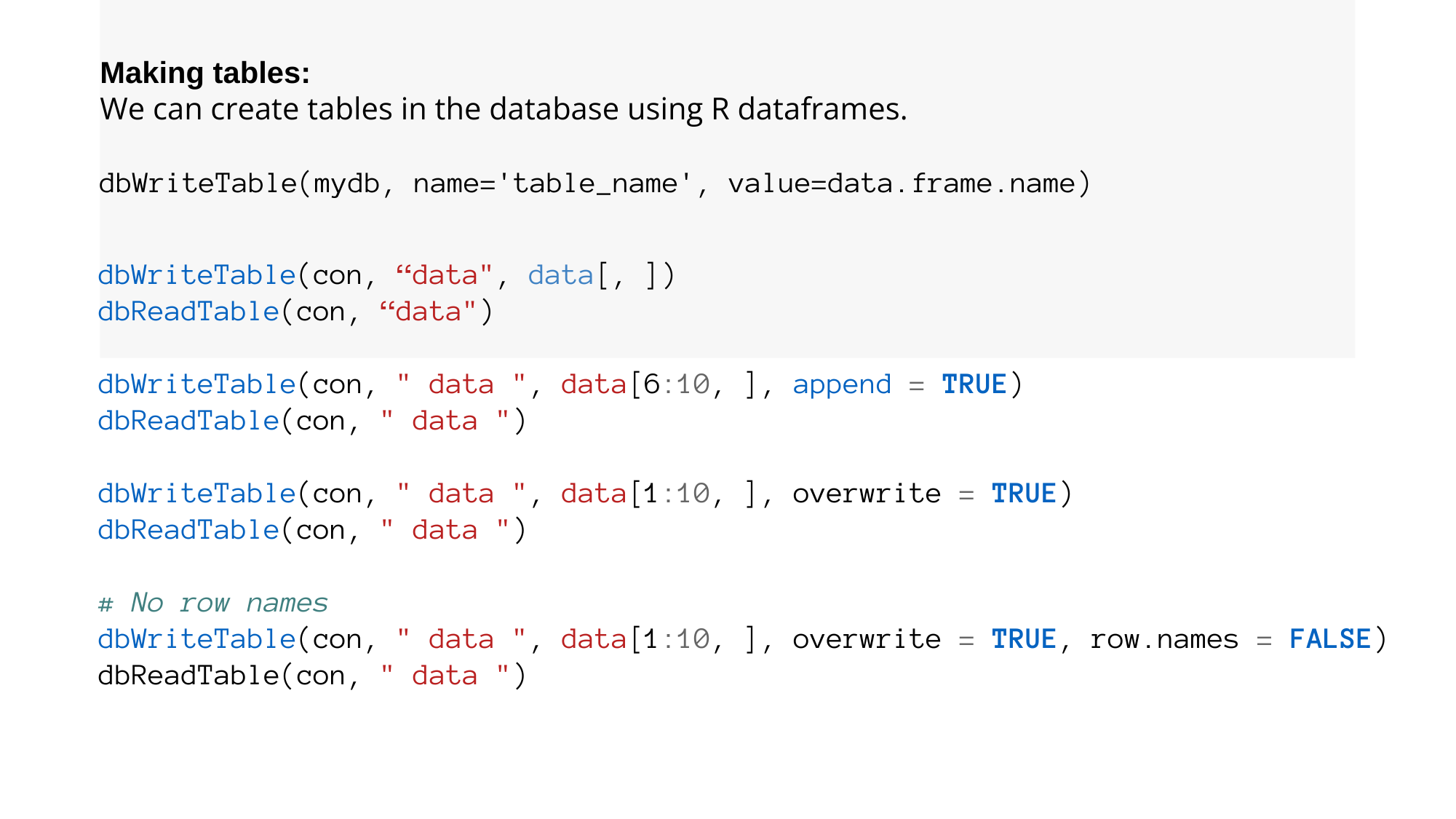

#
Making tables:
We can create tables in the database using R dataframes.
dbWriteTable(mydb, name='table_name', value=data.frame.name)
dbWriteTable(con, “data", data[, ])
dbReadTable(con, “data")

dbWriteTable(con, " data ", data[6:10, ], append = TRUE)
dbReadTable(con, " data ")

dbWriteTable(con, " data ", data[1:10, ], overwrite = TRUE)
dbReadTable(con, " data ")

# No row names
dbWriteTable(con, " data ", data[1:10, ], overwrite = TRUE, row.names = FALSE)
dbReadTable(con, " data ")